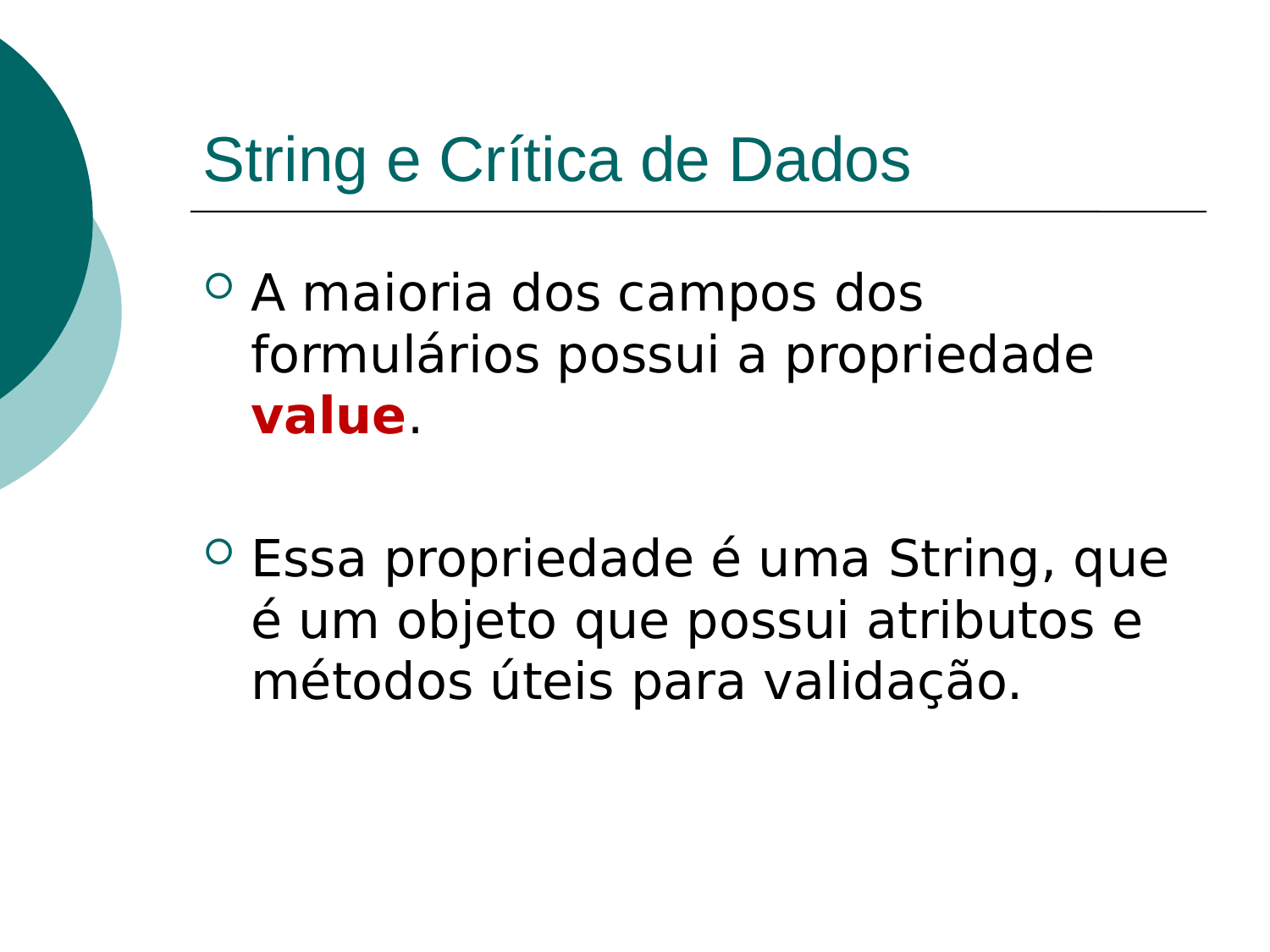

# String e Crítica de Dados
A maioria dos campos dos formulários possui a propriedade value.

Essa propriedade é uma String, que é um objeto que possui atributos e métodos úteis para validação.